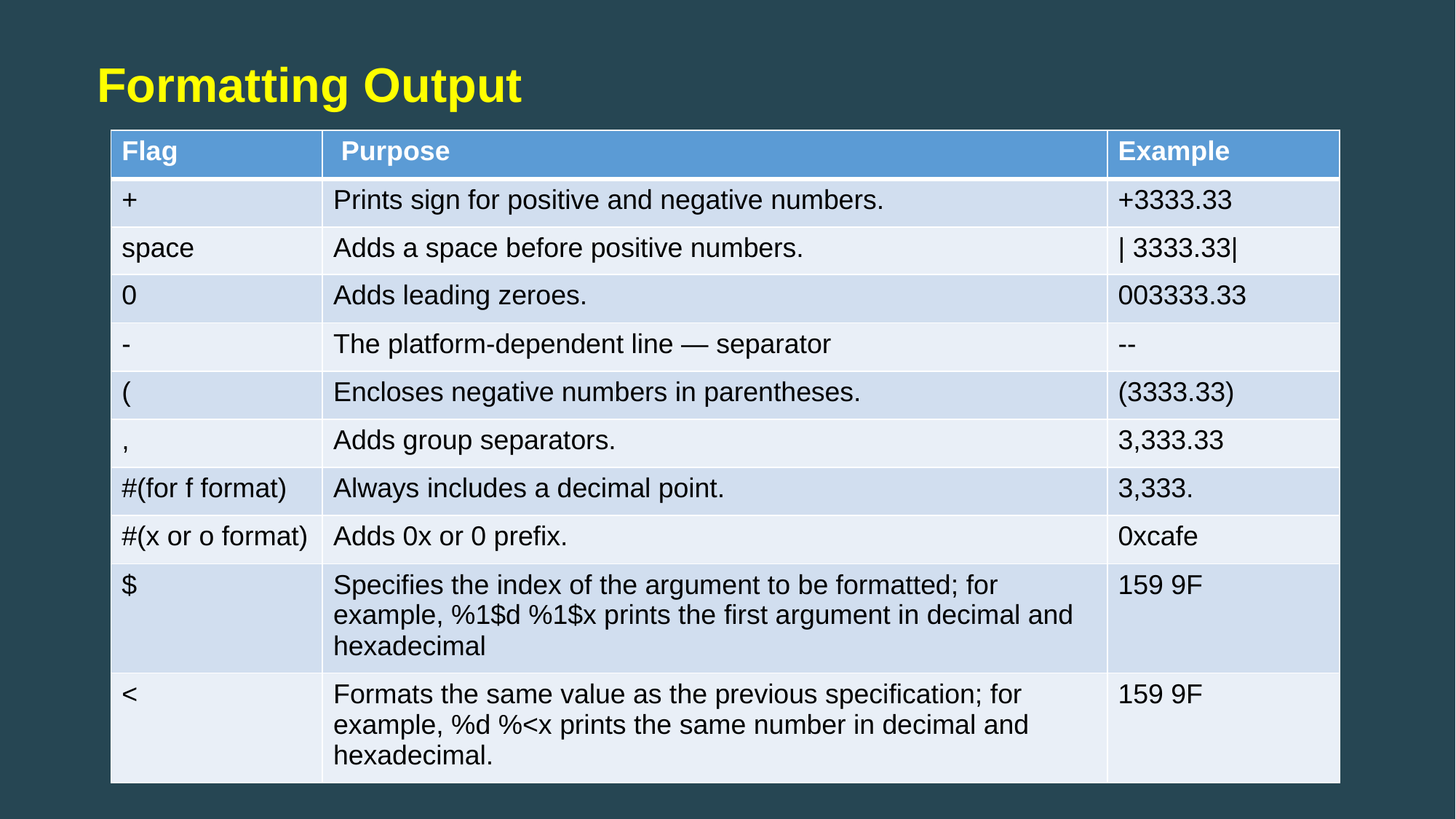

Formatting Output

| Flag | Purpose | Example |
| --- | --- | --- |
| + | Prints sign for positive and negative numbers. | +3333.33 |
| space | Adds a space before positive numbers. | | 3333.33| |
| 0 | Adds leading zeroes. | 003333.33 |
| - | The platform-dependent line — separator | -- |
| ( | Encloses negative numbers in parentheses. | (3333.33) |
| , | Adds group separators. | 3,333.33 |
| #(for f format) | Always includes a decimal point. | 3,333. |
| #(x or o format) | Adds 0x or 0 prefix. | 0xcafe |
| $ | Specifies the index of the argument to be formatted; for example, %1$d %1$x prints the first argument in decimal and hexadecimal | 159 9F |
| < | Formats the same value as the previous specification; for example, %d %<x prints the same number in decimal and hexadecimal. | 159 9F |